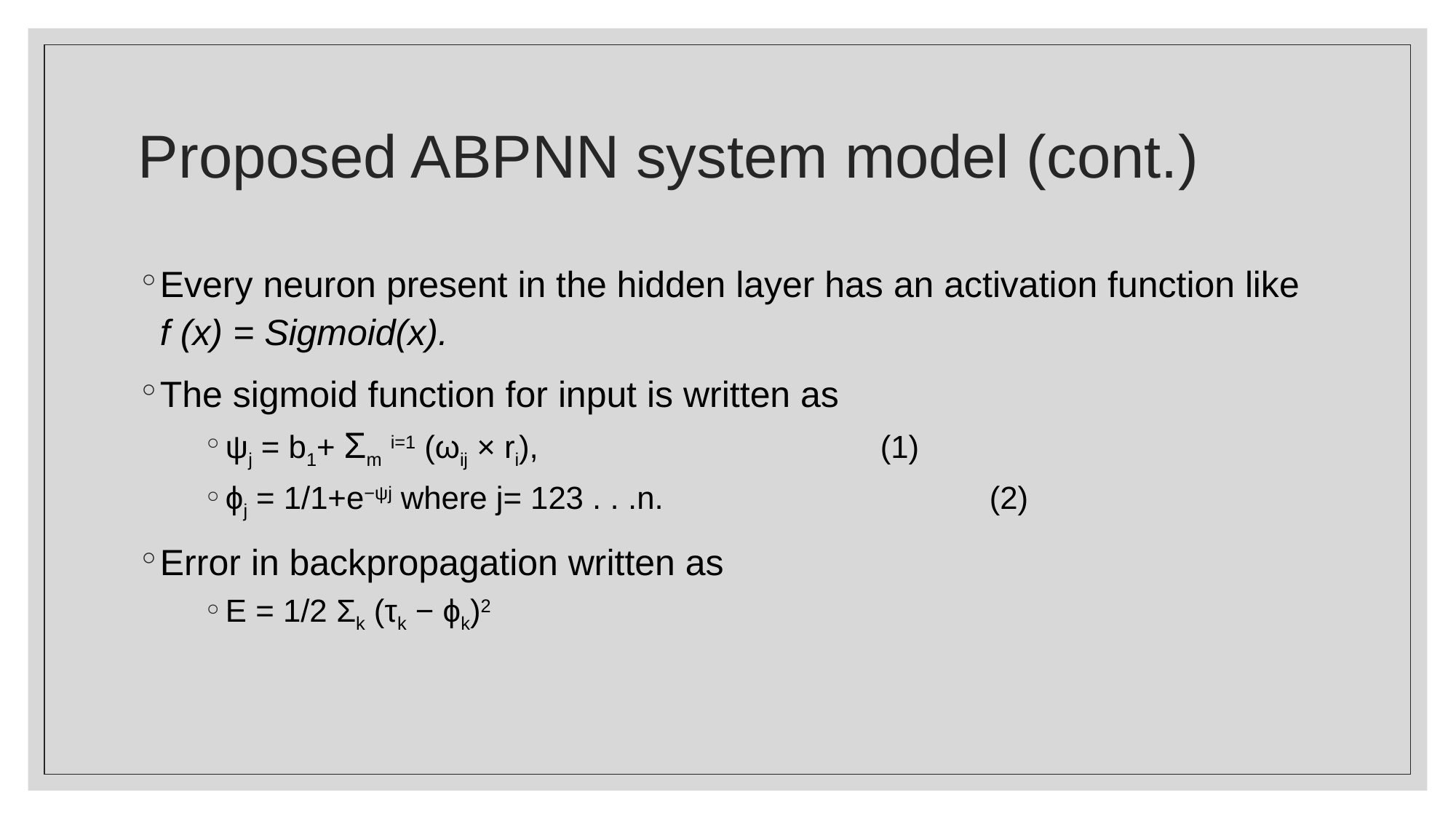

# Proposed ABPNN system model (cont.)
Every neuron present in the hidden layer has an activation function like f (x) = Sigmoid(x).
The sigmoid function for input is written as
ψj = b1+ Σm i=1 (ωij × ri),				(1)
ϕj = 1/1+e−ψj where j= 123 . . .n.			(2)
Error in backpropagation written as
E = 1/2 Σk (τk − ϕk)2